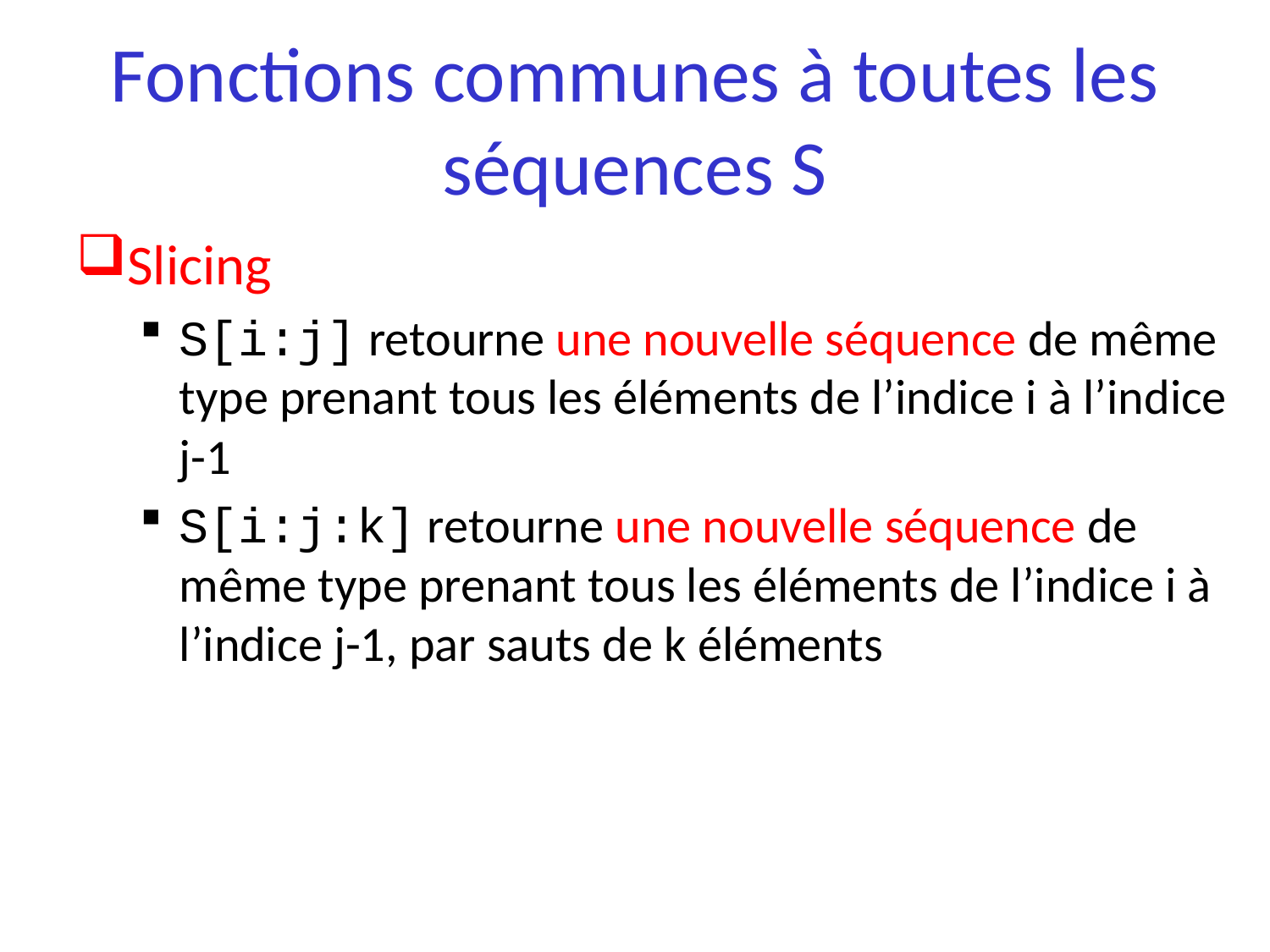

# Fonctions communes à toutes les séquences S
Slicing
S[i:j] retourne une nouvelle séquence de même type prenant tous les éléments de l’indice i à l’indice j-1
S[i:j:k] retourne une nouvelle séquence de même type prenant tous les éléments de l’indice i à l’indice j-1, par sauts de k éléments